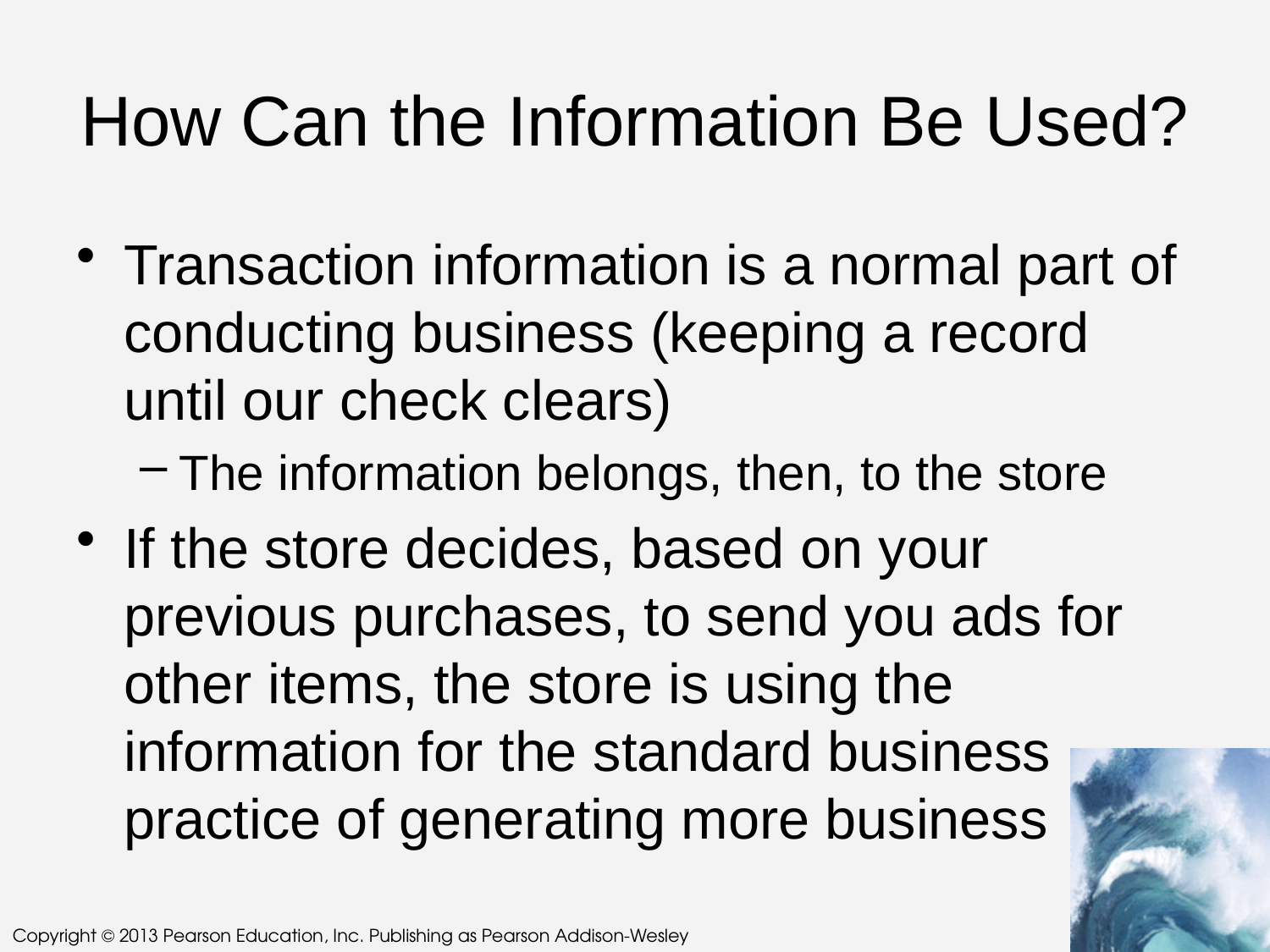

# How Can the Information Be Used?
Transaction information is a normal part of conducting business (keeping a record until our check clears)
The information belongs, then, to the store
If the store decides, based on your previous purchases, to send you ads for other items, the store is using the information for the standard business practice of generating more business